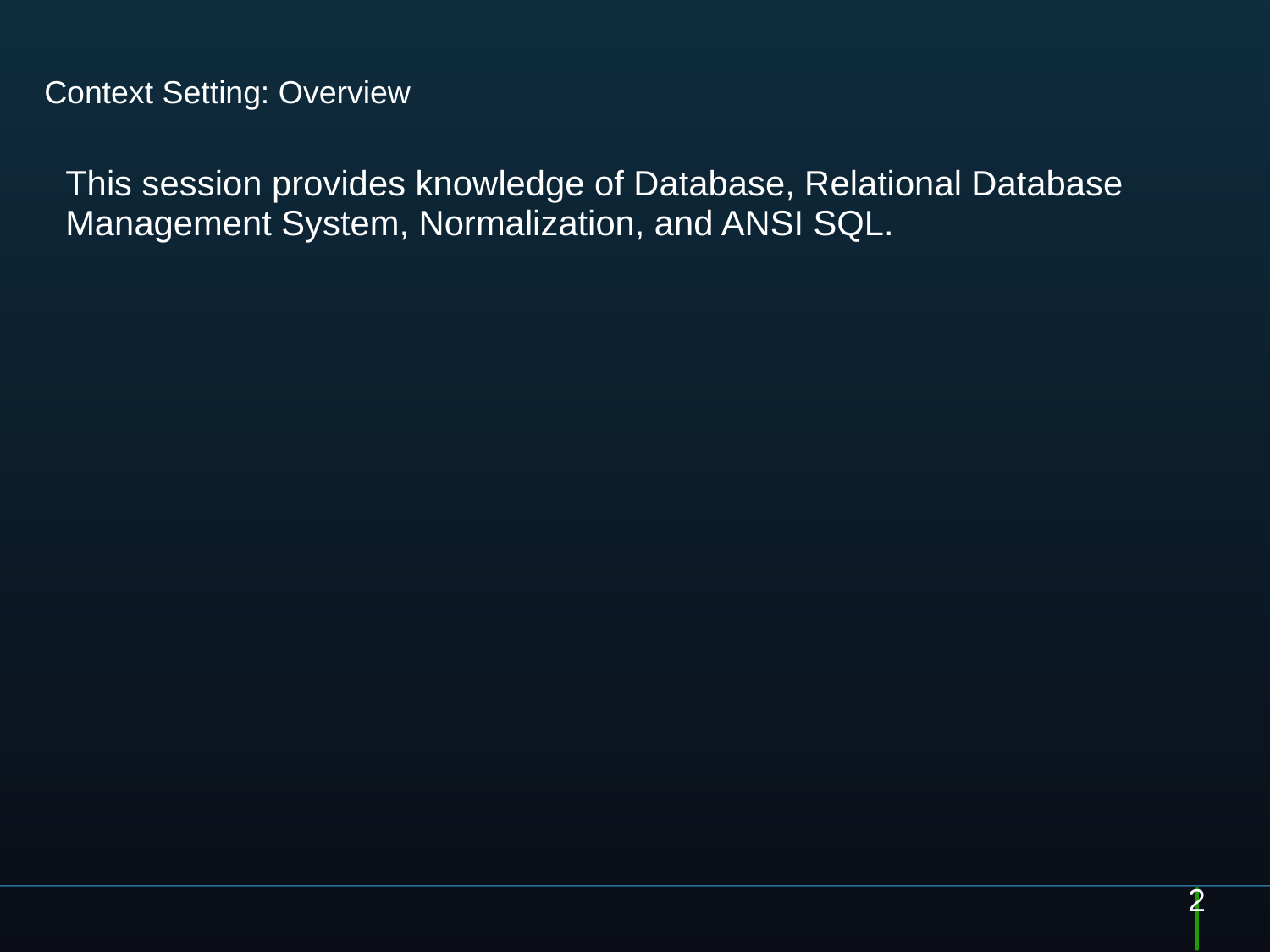

# Context Setting: Overview
This session provides knowledge of Database, Relational Database Management System, Normalization, and ANSI SQL.
2